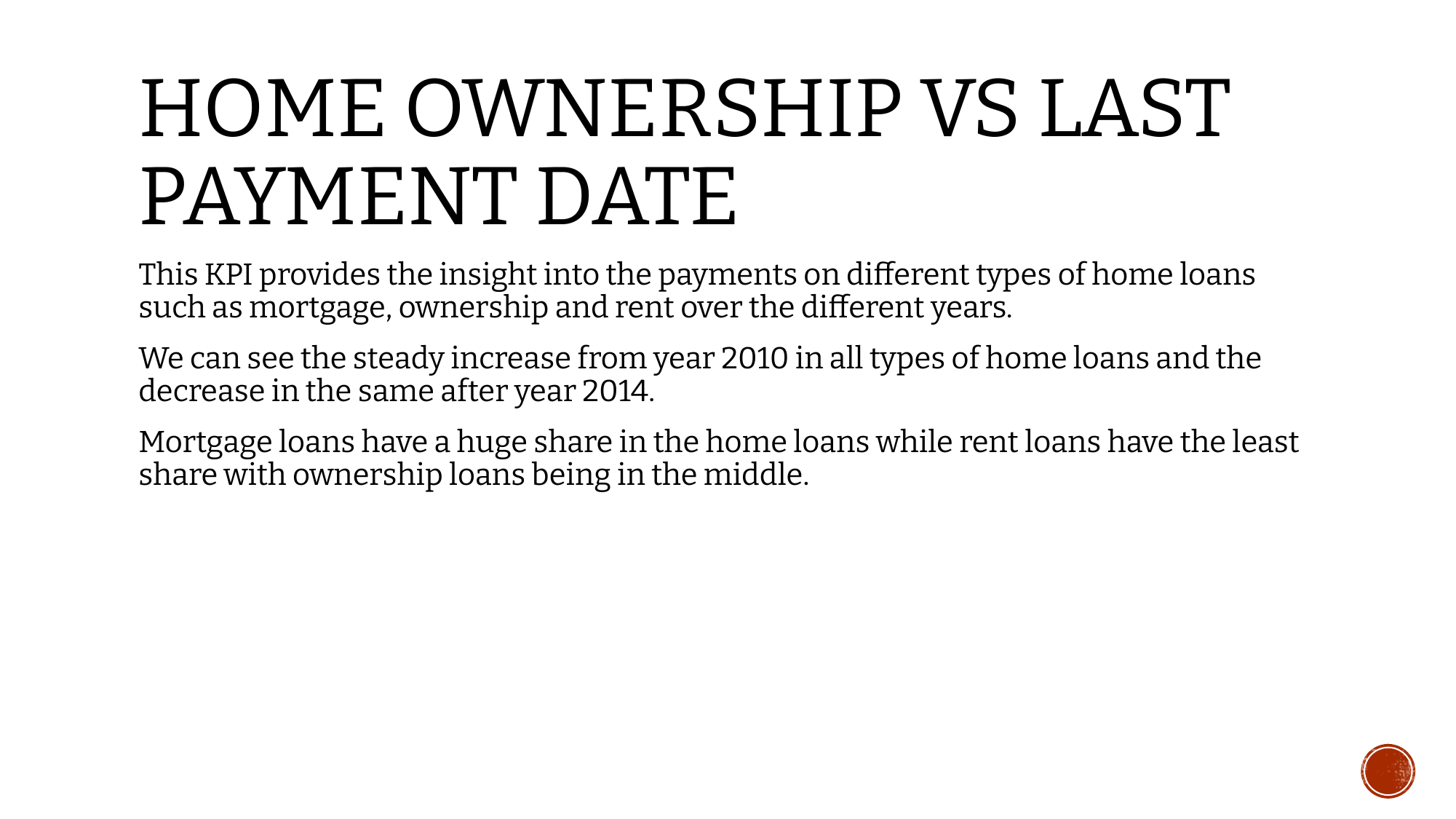

# Home ownership vs Last payment date
This KPI provides the insight into the payments on different types of home loans such as mortgage, ownership and rent over the different years.
We can see the steady increase from year 2010 in all types of home loans and the decrease in the same after year 2014.
Mortgage loans have a huge share in the home loans while rent loans have the least share with ownership loans being in the middle.